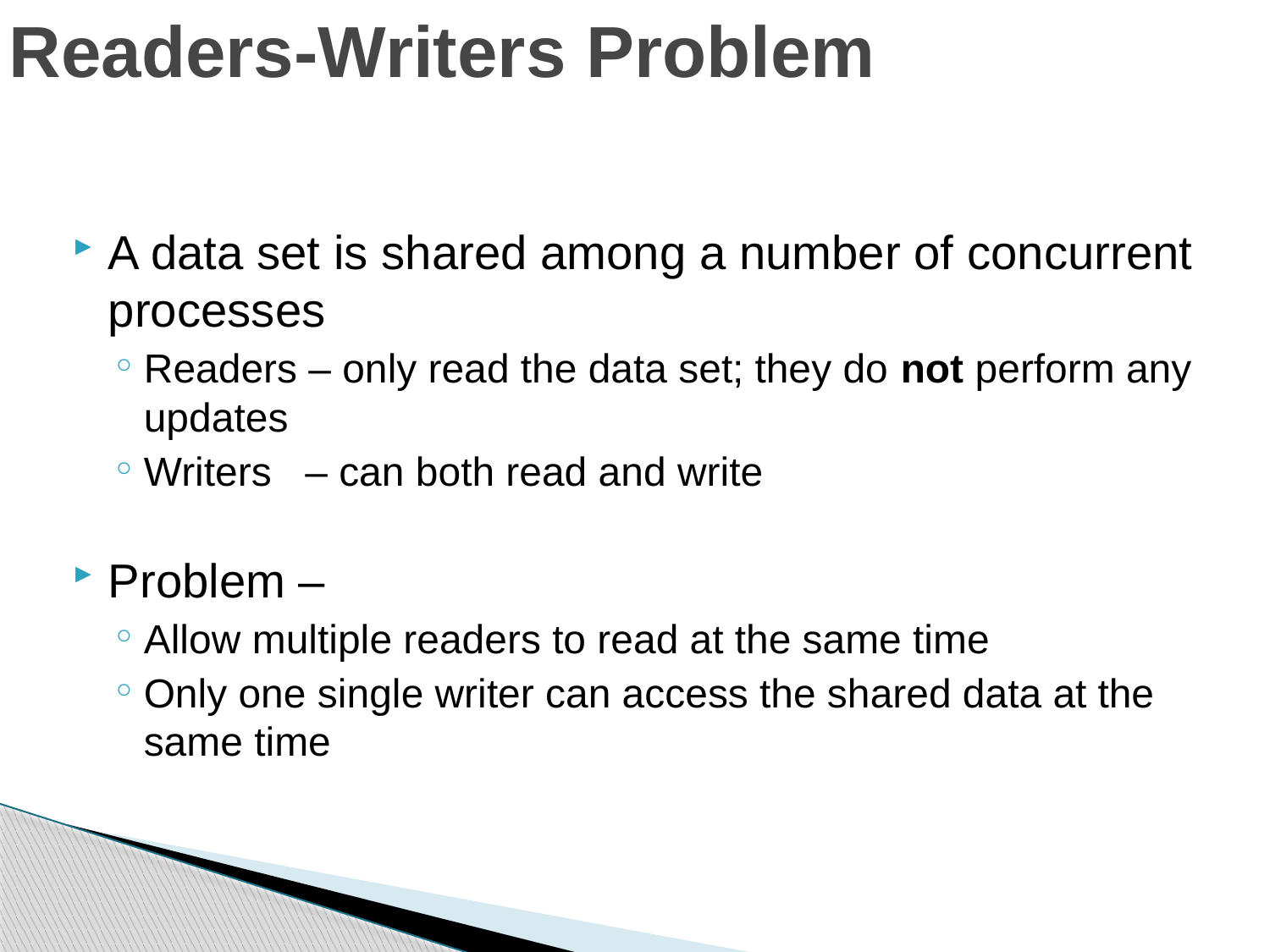

# Readers-Writers Problem
A data set is shared among a number of concurrent processes
Readers – only read the data set; they do not perform any updates
Writers   – can both read and write
Problem –
Allow multiple readers to read at the same time
Only one single writer can access the shared data at the same time